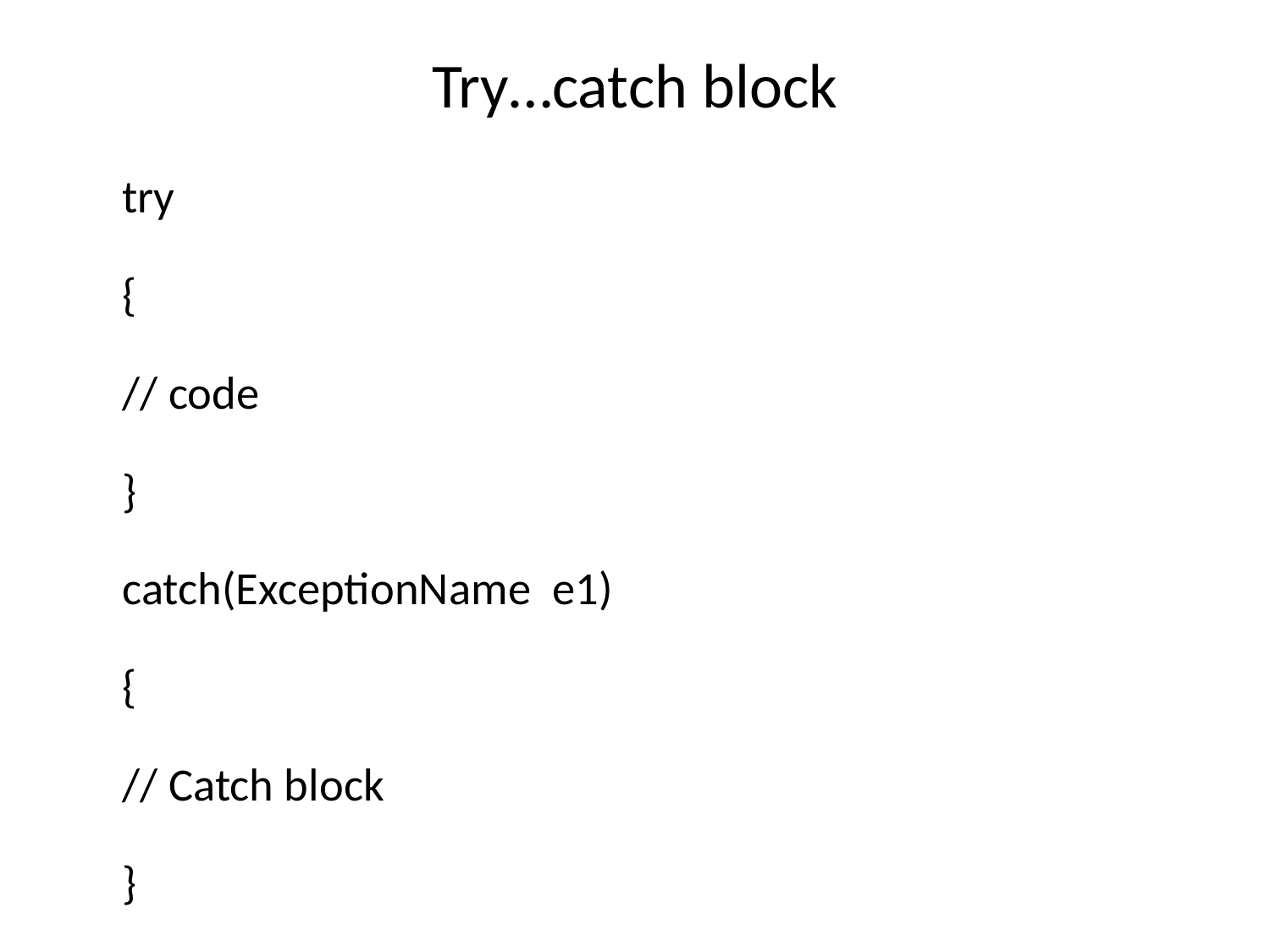

# Try…catch block
	try
	{
	// code
	}
	catch(ExceptionName  e1)
	{
	// Catch block
	}